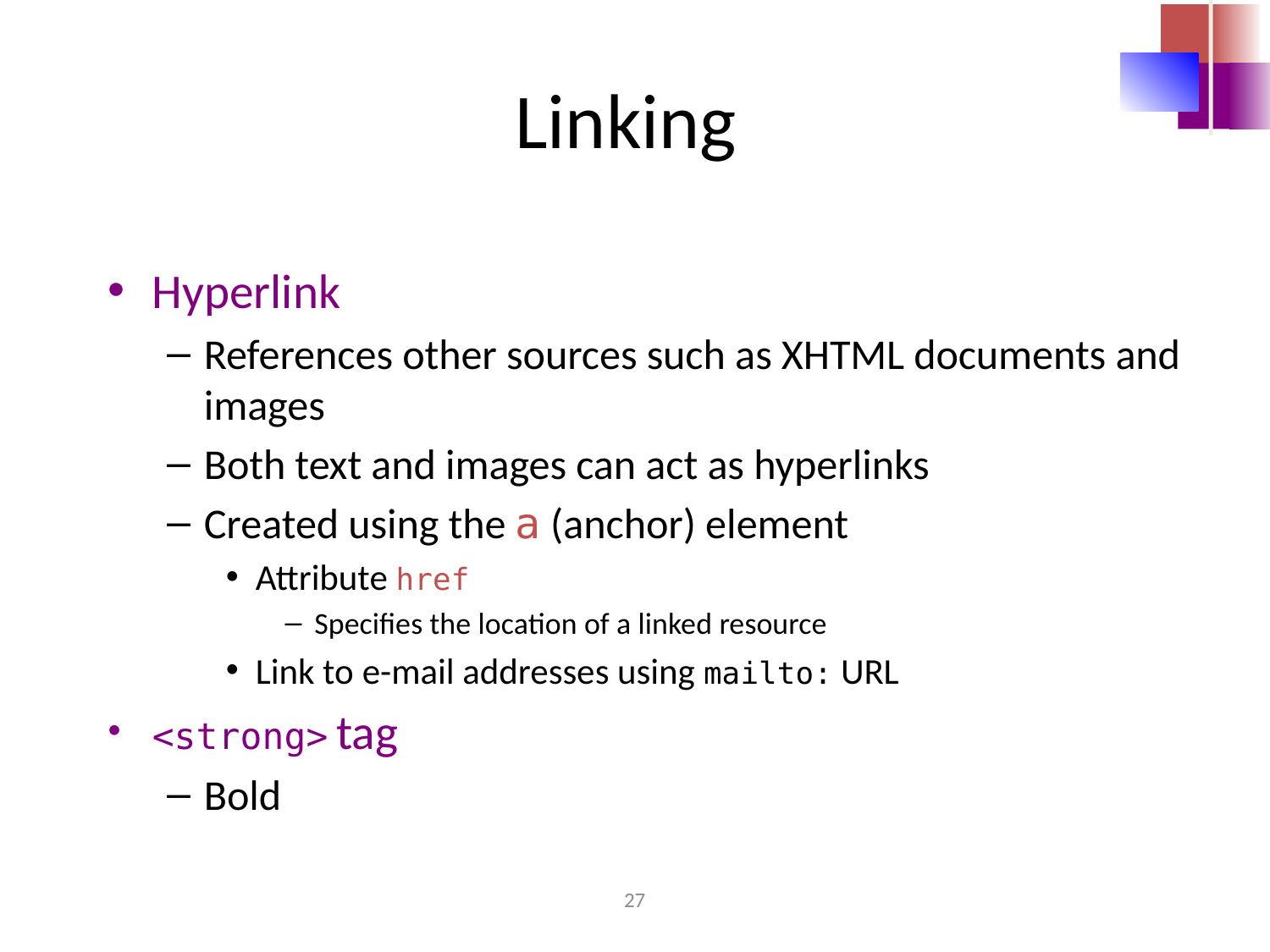

# Linking

Hyperlink
References other sources such as XHTML documents and images
Both text and images can act as hyperlinks
Created using the a (anchor) element
Attribute href
Specifies the location of a linked resource
Link to e-mail addresses using mailto: URL
<strong> tag
Bold
27